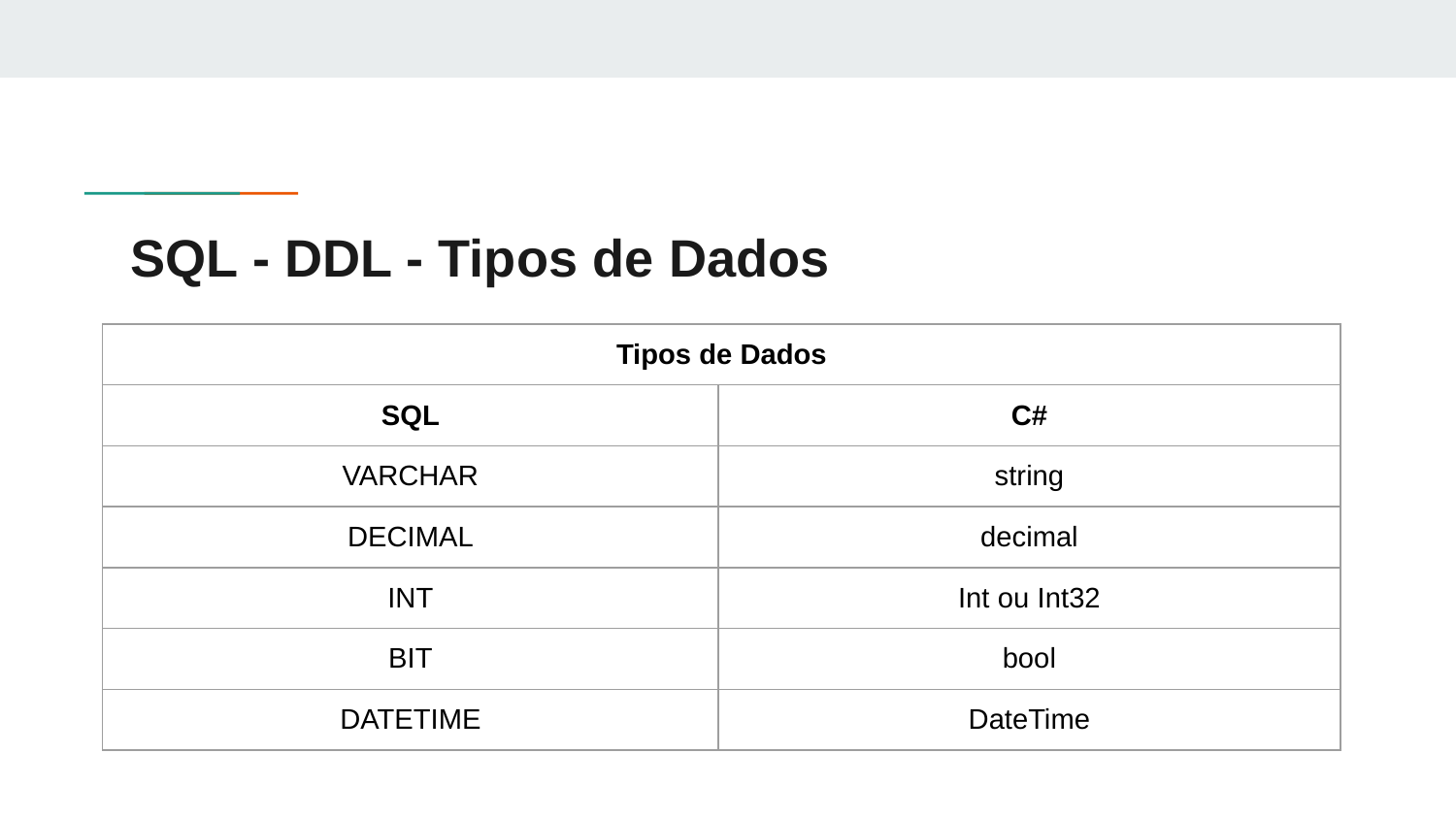

# SQL - DDL - Tipos de Dados
| Tipos de Dados |  |
| --- | --- |
| SQL | C# |
| VARCHAR | string |
| DECIMAL | decimal |
| INT | Int ou Int32 |
| BIT | bool |
| DATETIME | DateTime |